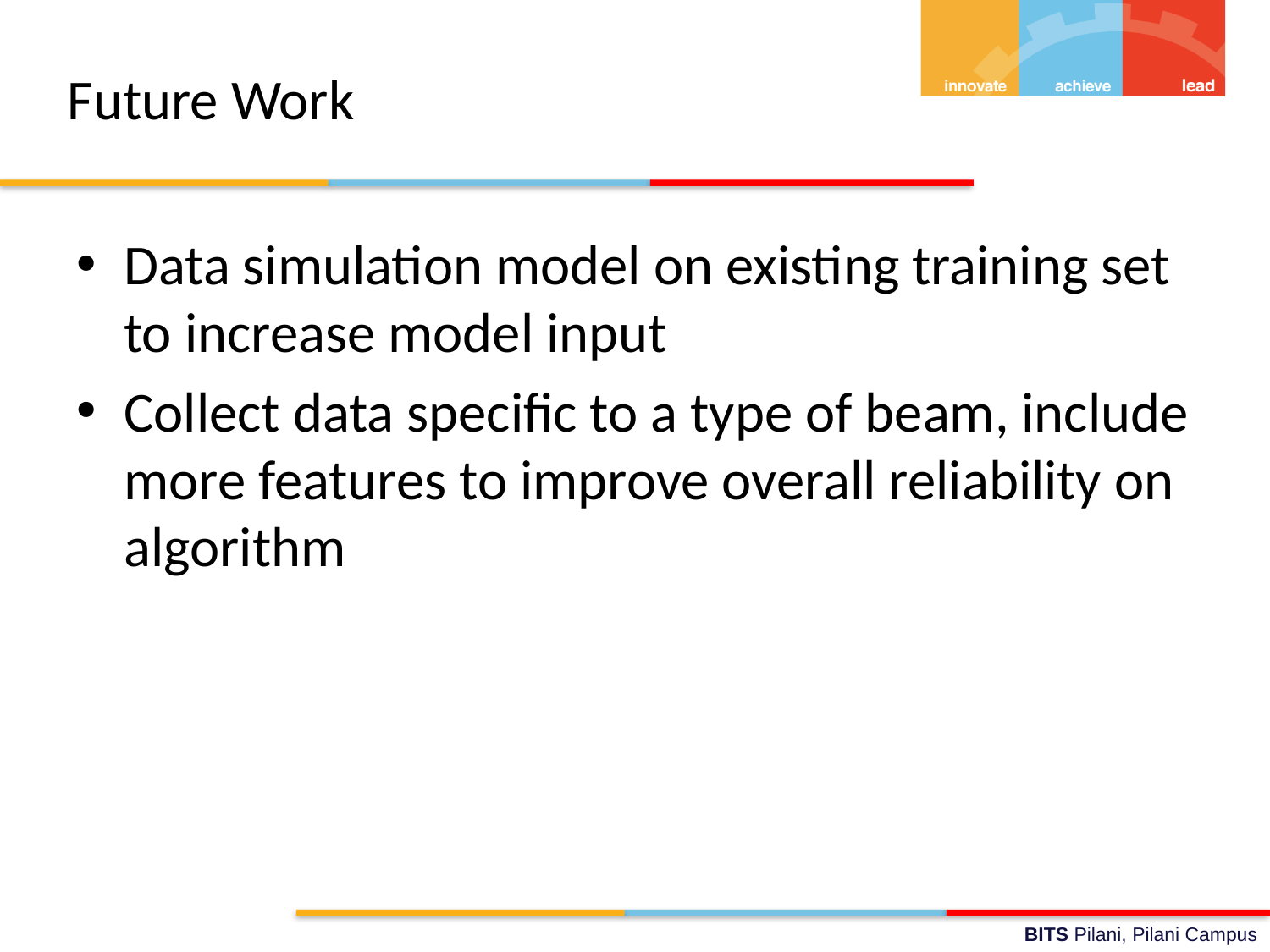

# Future Work
Data simulation model on existing training set to increase model input
Collect data specific to a type of beam, include more features to improve overall reliability on algorithm